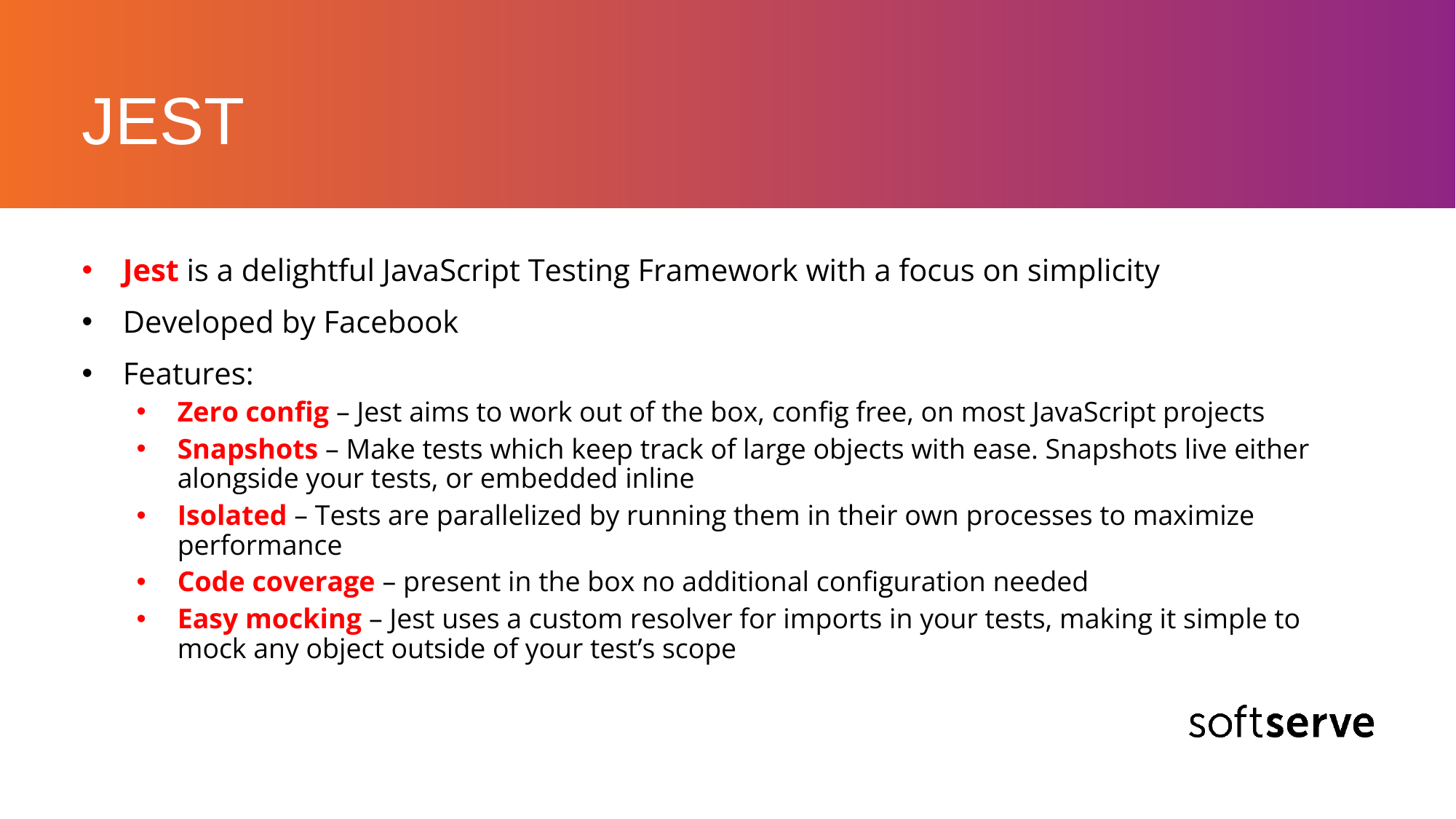

# JEST
Jest is a delightful JavaScript Testing Framework with a focus on simplicity
Developed by Facebook
Features:
Zero config – Jest aims to work out of the box, config free, on most JavaScript projects
Snapshots – Make tests which keep track of large objects with ease. Snapshots live either alongside your tests, or embedded inline
Isolated – Tests are parallelized by running them in their own processes to maximize performance
Code coverage – present in the box no additional configuration needed
Easy mocking – Jest uses a custom resolver for imports in your tests, making it simple to mock any object outside of your test’s scope